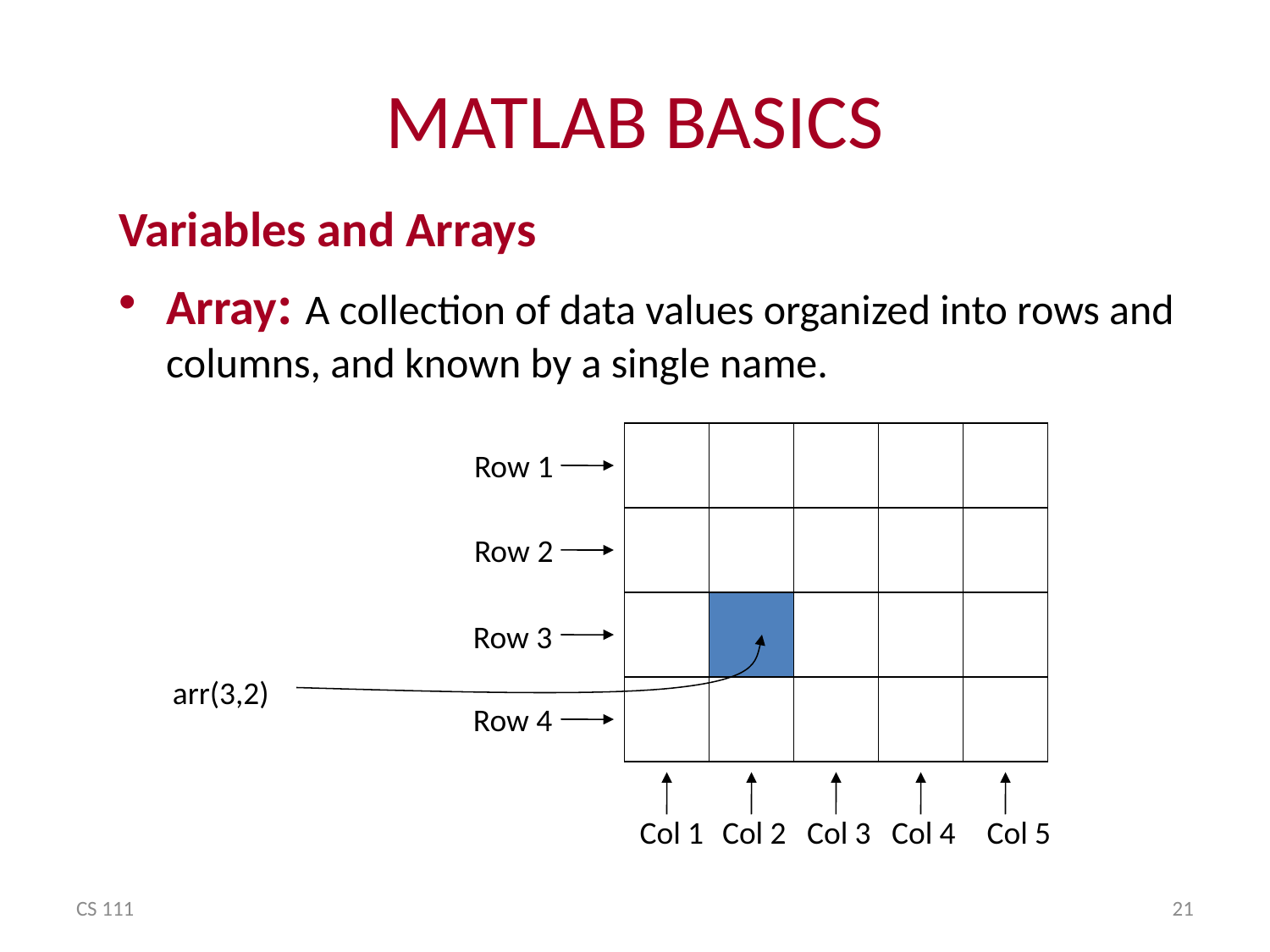

# MATLAB BASICS
Variables and Arrays
Array: A collection of data values organized into rows and columns, and known by a single name.

Row 1

Row 2

Row 3

arr(3,2)
Row 4

Col 1
Col 2
Col 3
Col 4
Col 5
CS 111
21